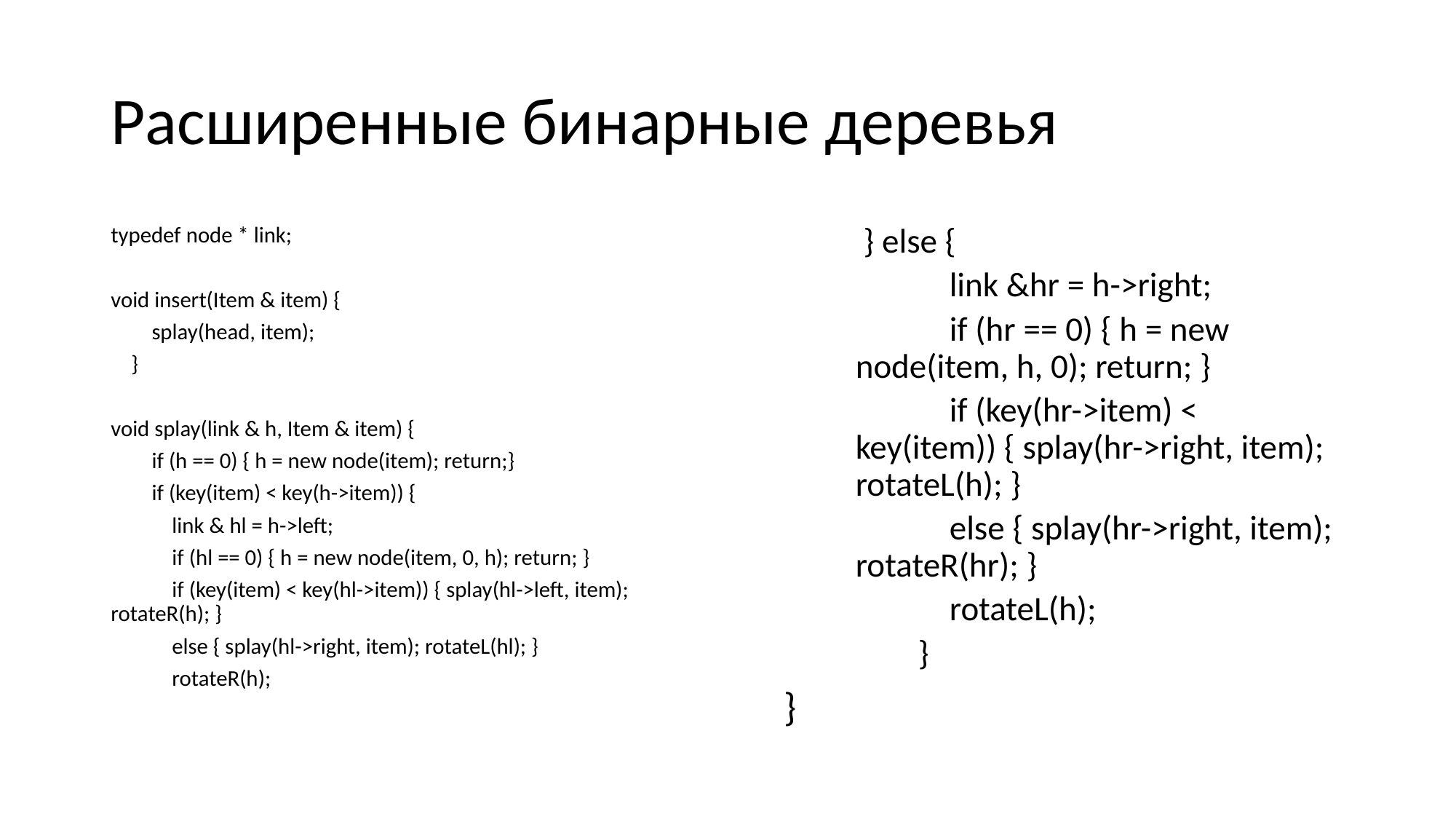

# Расширенные бинарные деревья
typedef node * link;

void insert(Item & item) {
        splay(head, item);
    }

void splay(link & h, Item & item) {
        if (h == 0) { h = new node(item); return;}
        if (key(item) < key(h->item)) {
            link & hl = h->left;
            if (hl == 0) { h = new node(item, 0, h); return; }
            if (key(item) < key(hl->item)) { splay(hl->left, item); rotateR(h); }
            else { splay(hl->right, item); rotateL(hl); }
            rotateR(h);

 } else {
            link &hr = h->right;
            if (hr == 0) { h = new node(item, h, 0); return; }
            if (key(hr->item) < key(item)) { splay(hr->right, item); rotateL(h); }
            else { splay(hr->right, item); rotateR(hr); }
            rotateL(h);
        }
    }